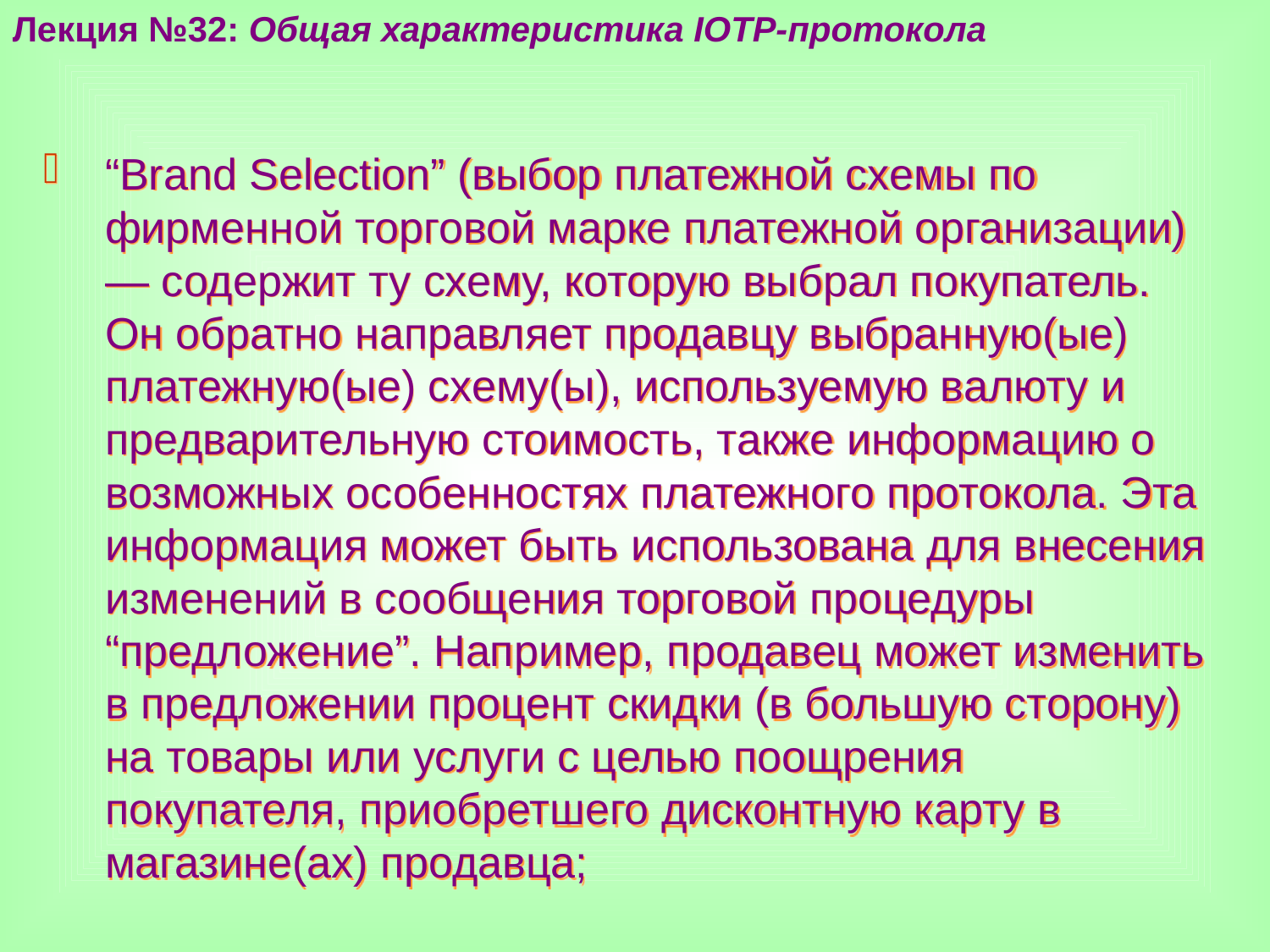

Лекция №32: Общая характеристика IOTP-протокола
“Brand Selection” (выбор платежной схемы по фирменной торговой марке платежной организации) — содержит ту схему, которую выбрал покупатель. Он обратно направляет продавцу выбранную(ые) платежную(ые) схему(ы), используемую валюту и предварительную стоимость, также информацию о возможных особенностях платежного протокола. Эта информация может быть использована для внесения изменений в сообщения торговой процедуры “предложение”. Например, продавец может изменить в предложении процент скидки (в большую сторону) на товары или услуги с целью поощрения покупателя, приобретшего дисконтную карту в магазине(ах) продавца;